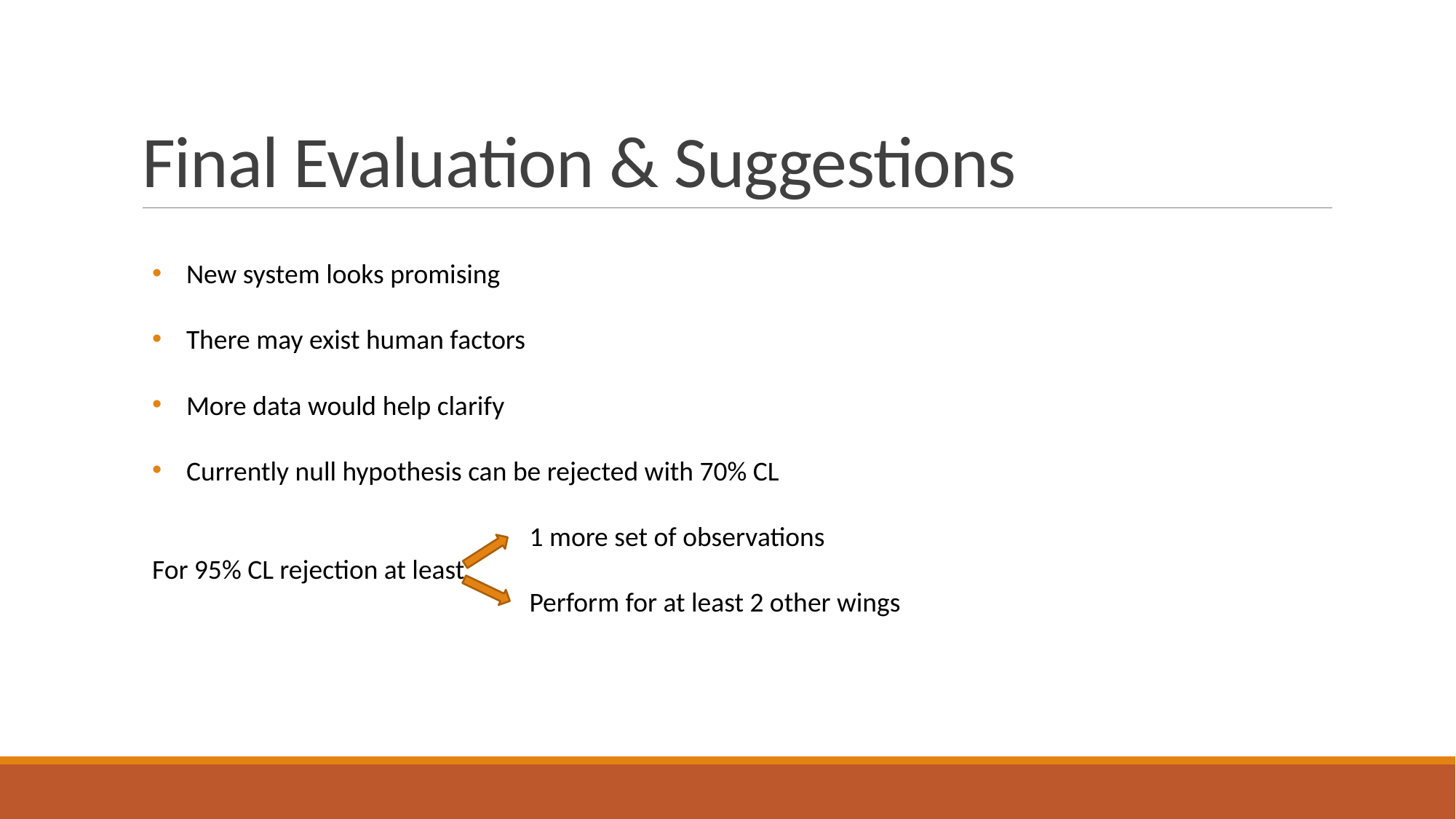

# Final Evaluation & Suggestions
New system looks promising

There may exist human factors

More data would help clarify

Currently null hypothesis can be rejected with 70% CL

                                                             1 more set of observations
For 95% CL rejection at least
                                                             Perform for at least 2 other wings